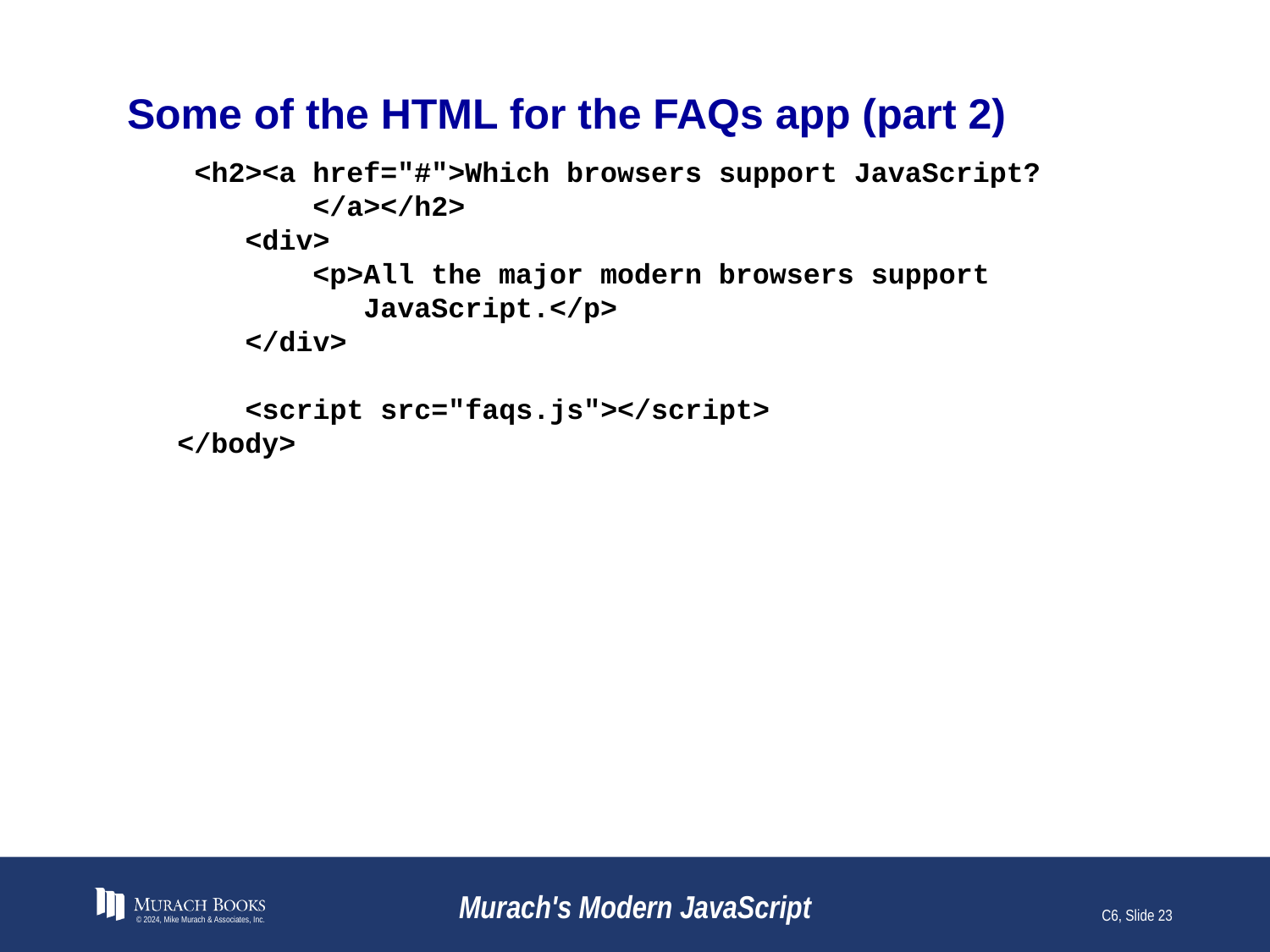

# Some of the HTML for the FAQs app (part 2)
 <h2><a href="#">Which browsers support JavaScript?
        </a></h2>
    <div>
        <p>All the major modern browsers support
           JavaScript.</p>
    </div>

    <script src="faqs.js"></script>
</body>
© 2024, Mike Murach & Associates, Inc.
Murach's Modern JavaScript

C6, Slide 23